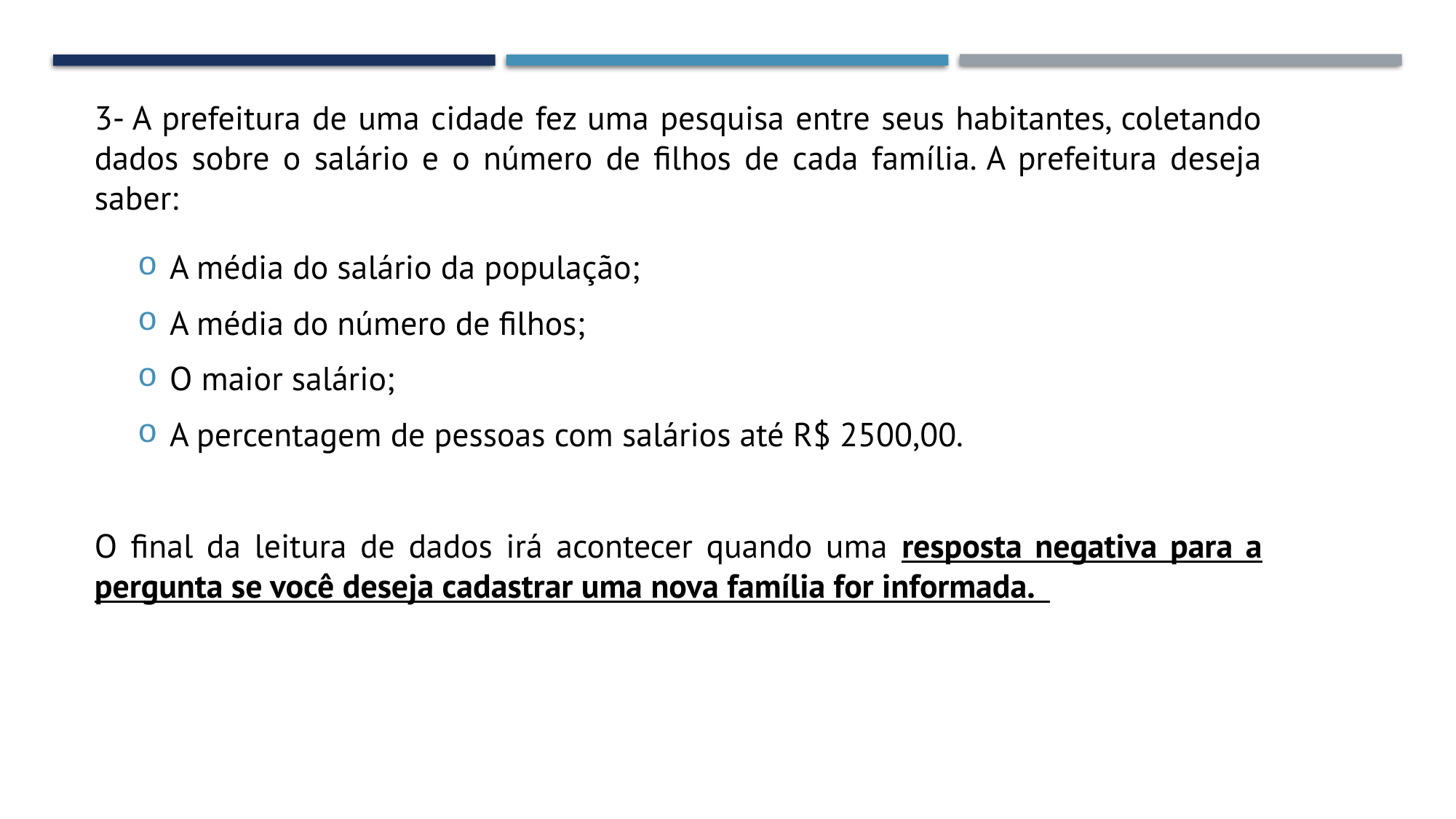

3- A prefeitura de uma cidade fez uma pesquisa entre seus habitantes, coletando dados sobre o salário e o número de filhos de cada família. A prefeitura deseja saber:
A média do salário da população;
A média do número de filhos;
O maior salário;
A percentagem de pessoas com salários até R$ 2500,00.

O final da leitura de dados irá acontecer quando uma resposta negativa para a pergunta se você deseja cadastrar uma nova família for informada.